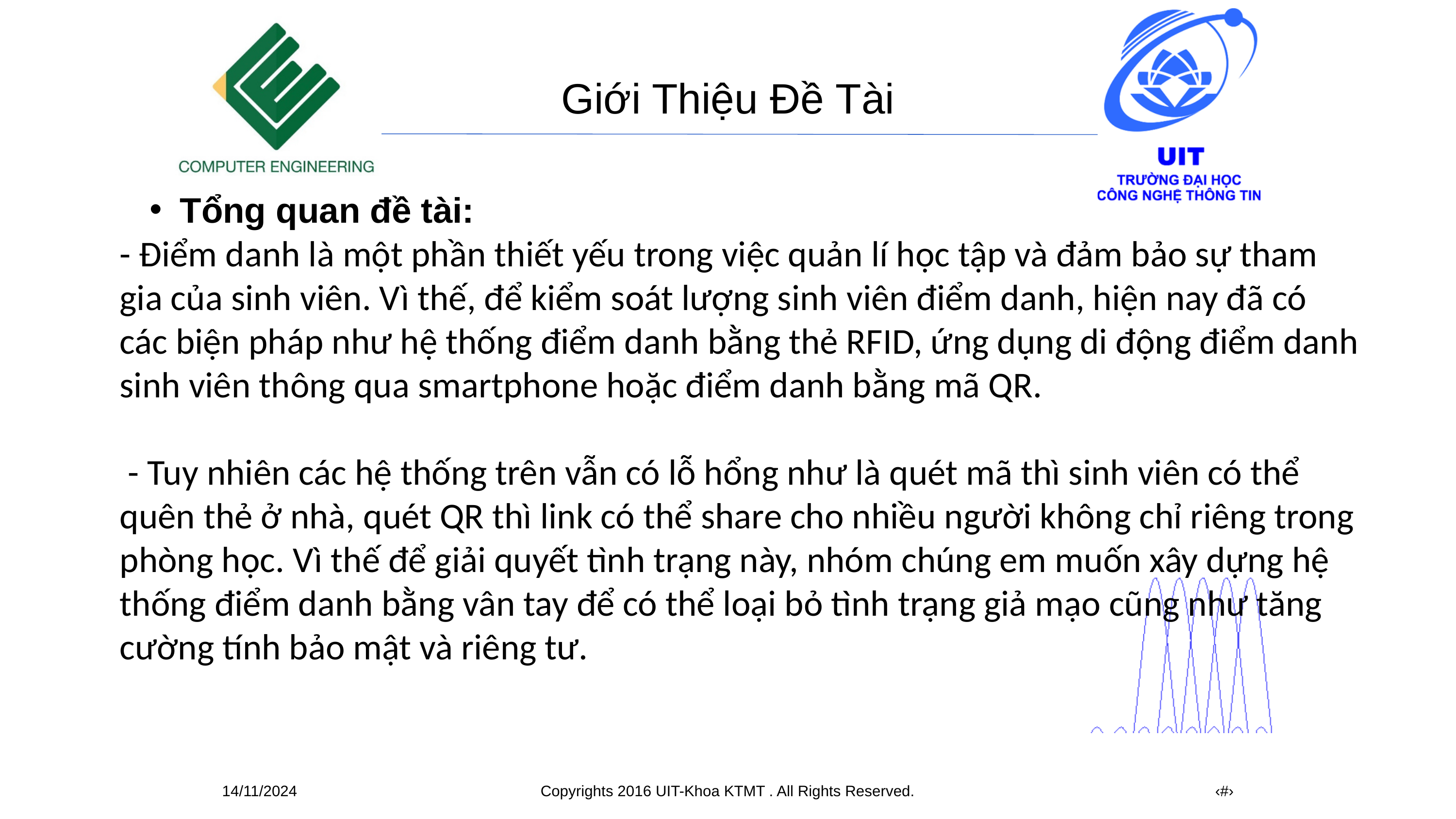

Giới Thiệu Đề Tài

Tổng quan đề tài:
- Điểm danh là một phần thiết yếu trong việc quản lí học tập và đảm bảo sự tham gia của sinh viên. Vì thế, để kiểm soát lượng sinh viên điểm danh, hiện nay đã có các biện pháp như hệ thống điểm danh bằng thẻ RFID, ứng dụng di động điểm danh sinh viên thông qua smartphone hoặc điểm danh bằng mã QR.

 - Tuy nhiên các hệ thống trên vẫn có lỗ hổng như là quét mã thì sinh viên có thể quên thẻ ở nhà, quét QR thì link có thể share cho nhiều người không chỉ riêng trong phòng học. Vì thế để giải quyết tình trạng này, nhóm chúng em muốn xây dựng hệ thống điểm danh bằng vân tay để có thể loại bỏ tình trạng giả mạo cũng như tăng cường tính bảo mật và riêng tư.

14/11/2024

Copyrights 2016 UIT-Khoa KTMT . All Rights Reserved.
‹#›